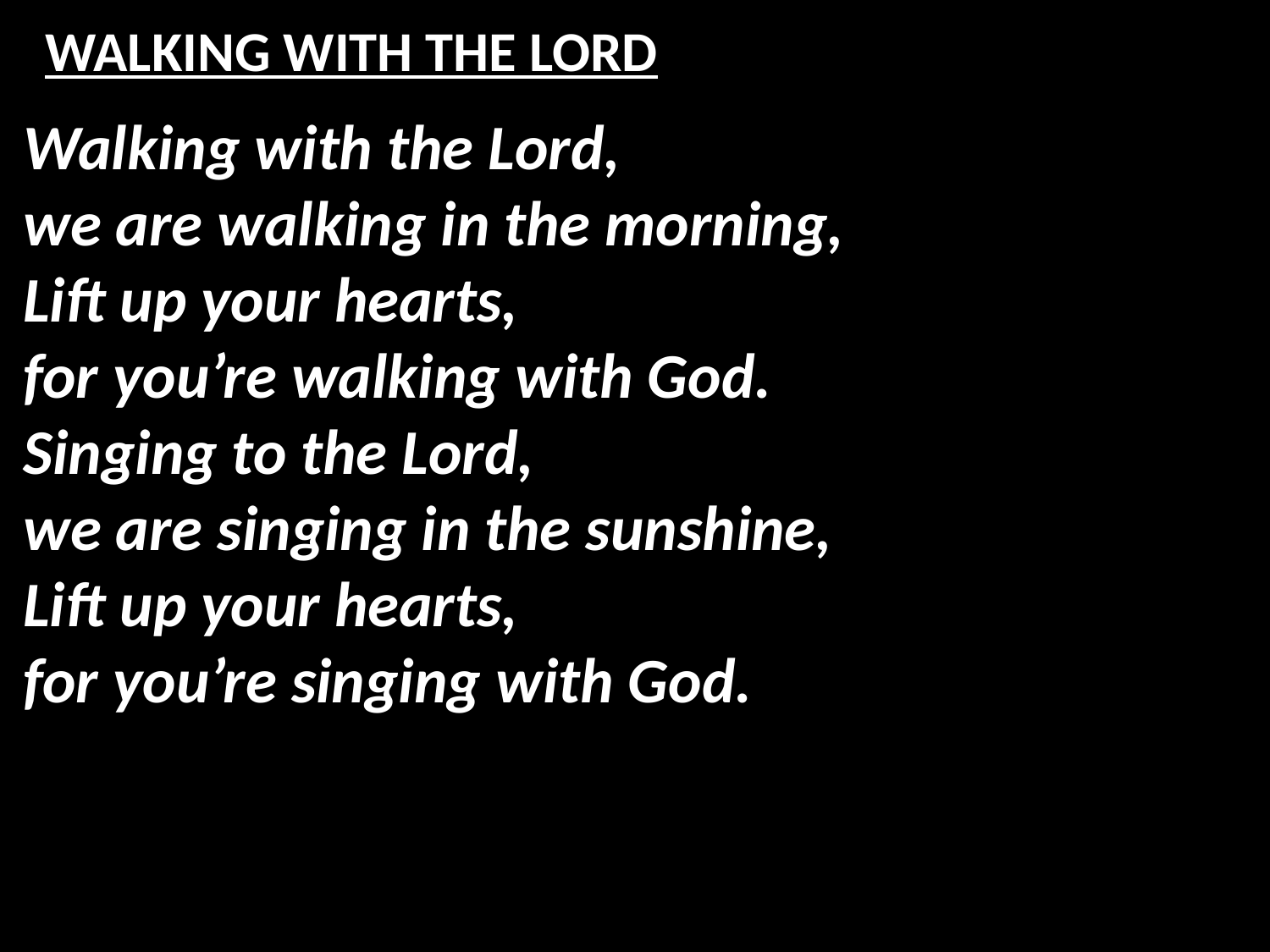

# WALKING WITH THE LORD
Walking with the Lord,
we are walking in the morning,
Lift up your hearts,
for you’re walking with God.
Singing to the Lord,
we are singing in the sunshine,
Lift up your hearts,
for you’re singing with God.